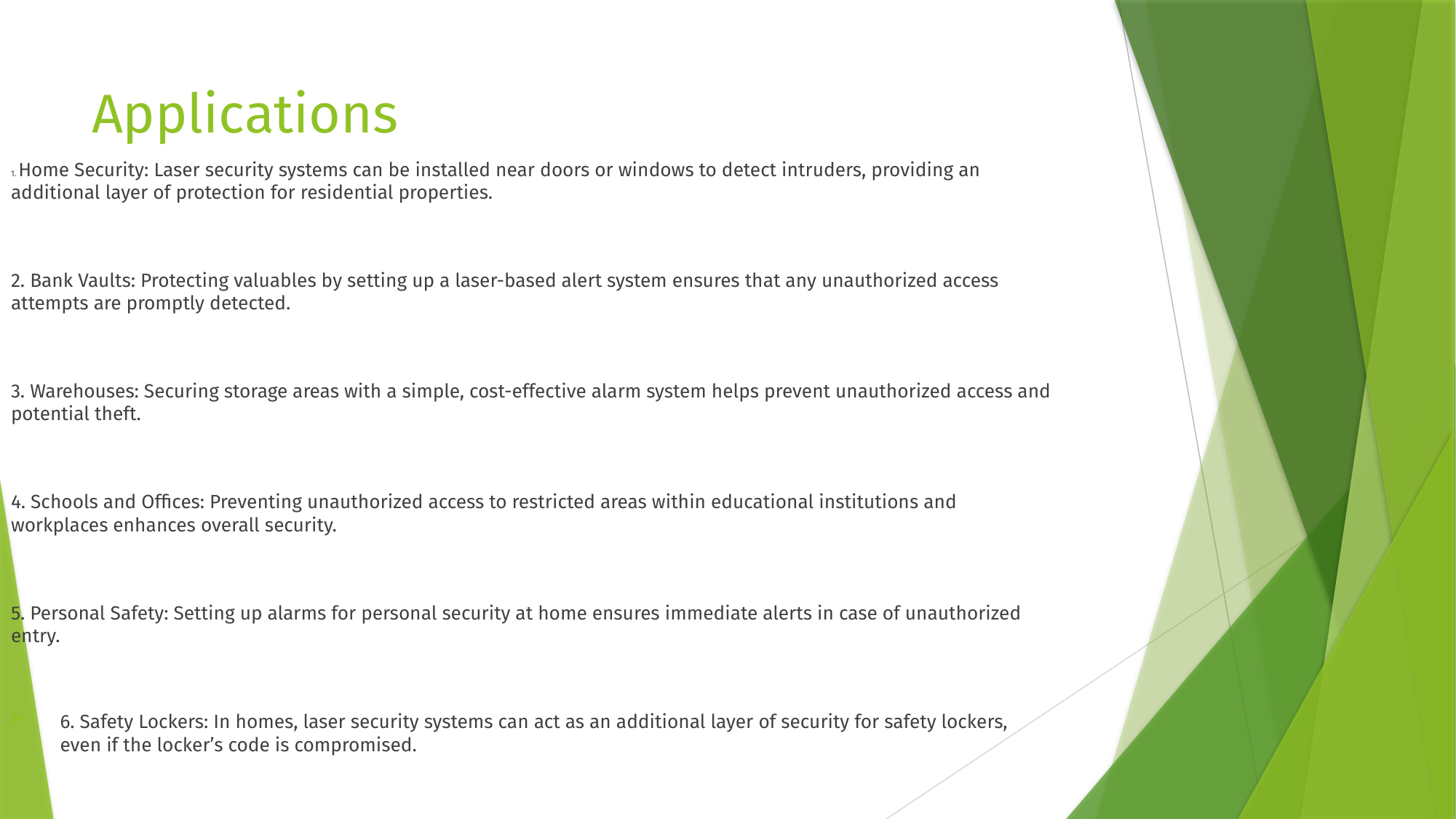

# Applications
1. Home Security: Laser security systems can be installed near doors or windows to detect intruders, providing an additional layer of protection for residential properties.

2. Bank Vaults: Protecting valuables by setting up a laser-based alert system ensures that any unauthorized access attempts are promptly detected.

3. Warehouses: Securing storage areas with a simple, cost-effective alarm system helps prevent unauthorized access and potential theft.

4. Schools and Offices: Preventing unauthorized access to restricted areas within educational institutions and workplaces enhances overall security.

5. Personal Safety: Setting up alarms for personal security at home ensures immediate alerts in case of unauthorized entry.

6. Safety Lockers: In homes, laser security systems can act as an additional layer of security for safety lockers, even if the locker’s code is compromised.